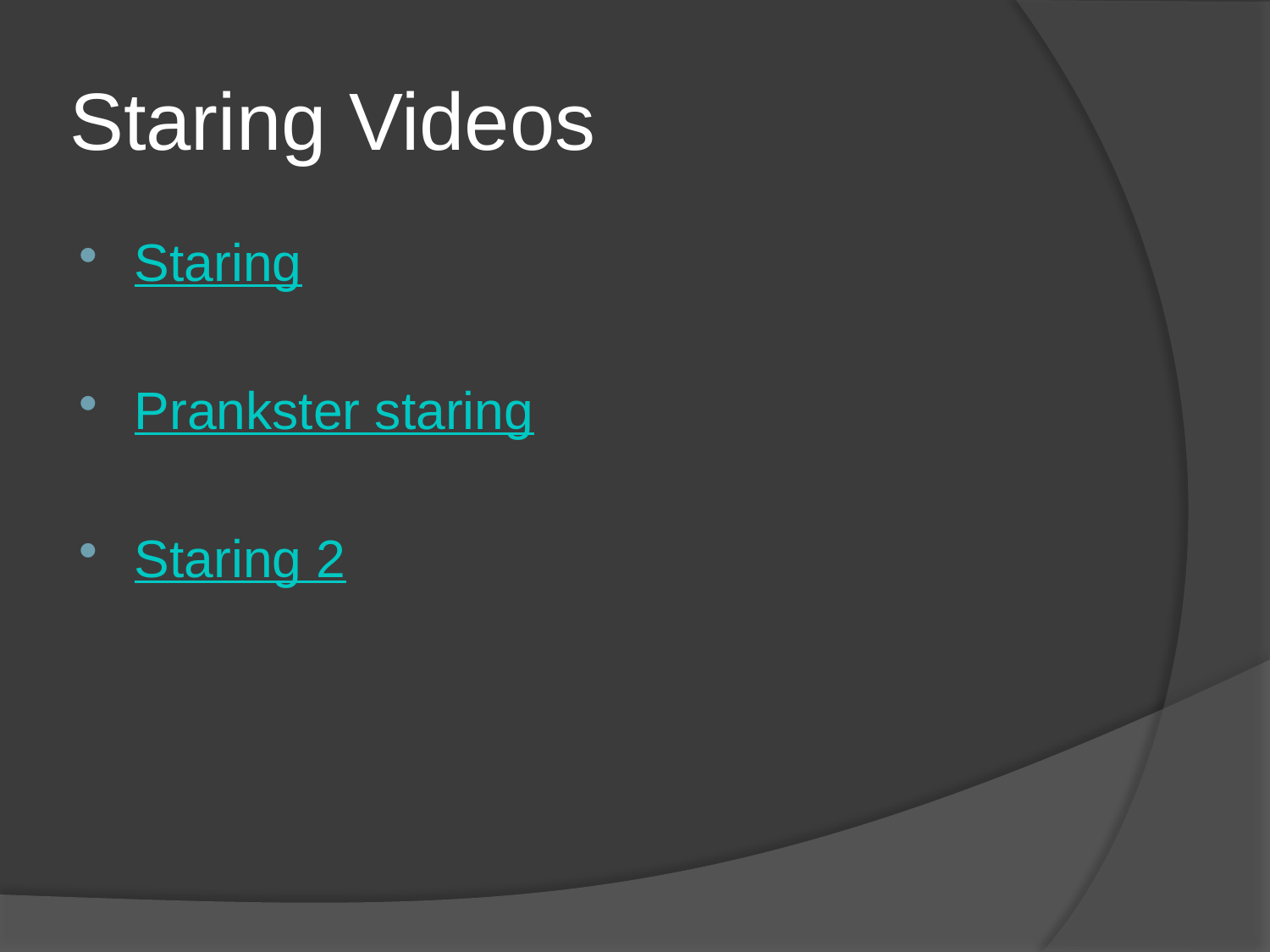

# Staring Videos
Staring

Prankster staring

Staring 2